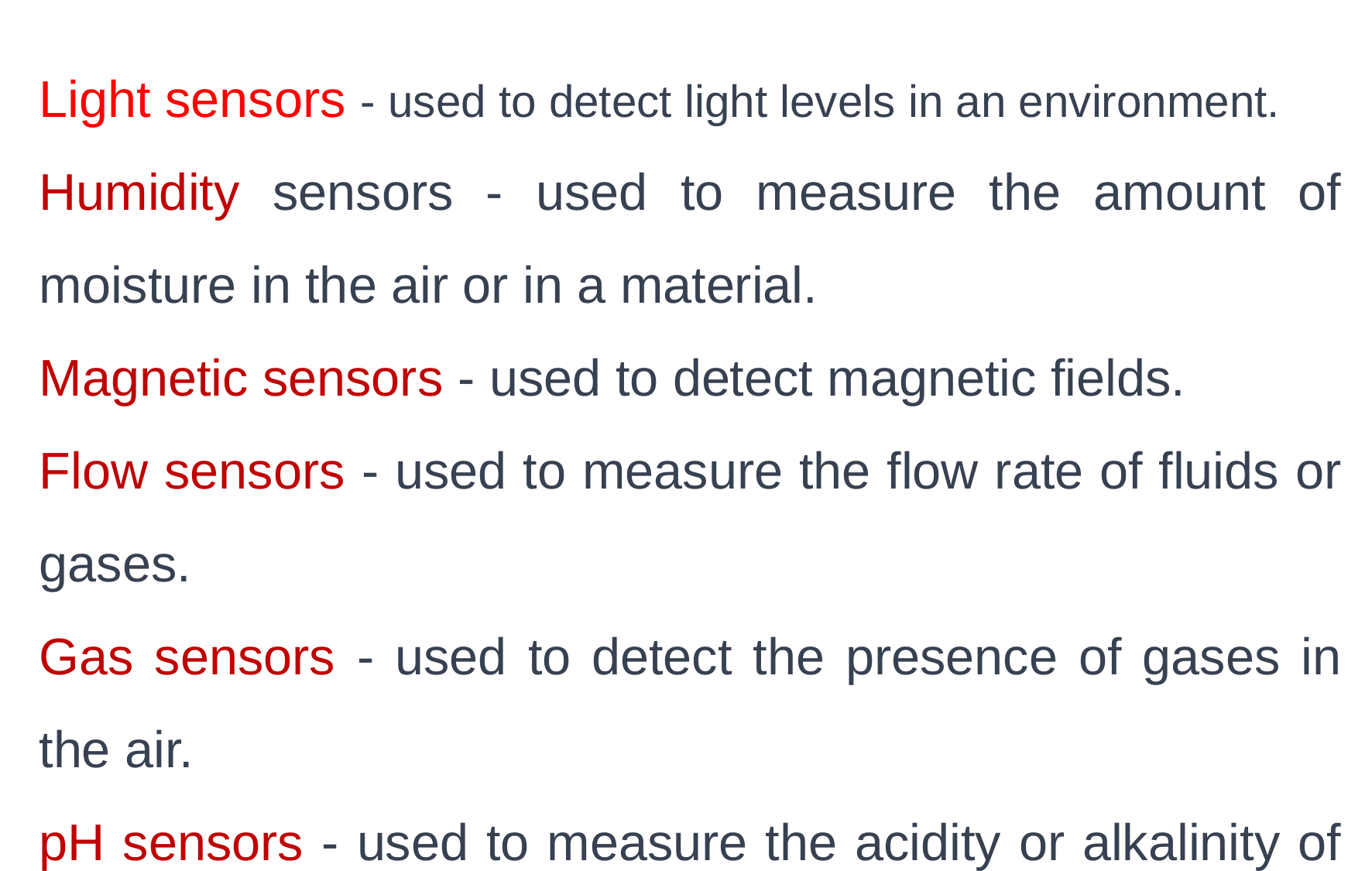

Light sensors - used to detect light levels in an environment.
Humidity sensors - used to measure the amount of moisture in the air or in a material.
Magnetic sensors - used to detect magnetic fields.
Flow sensors - used to measure the flow rate of fluids or gases.
Gas sensors - used to detect the presence of gases in the air.
pH sensors - used to measure the acidity or alkalinity of a substance.